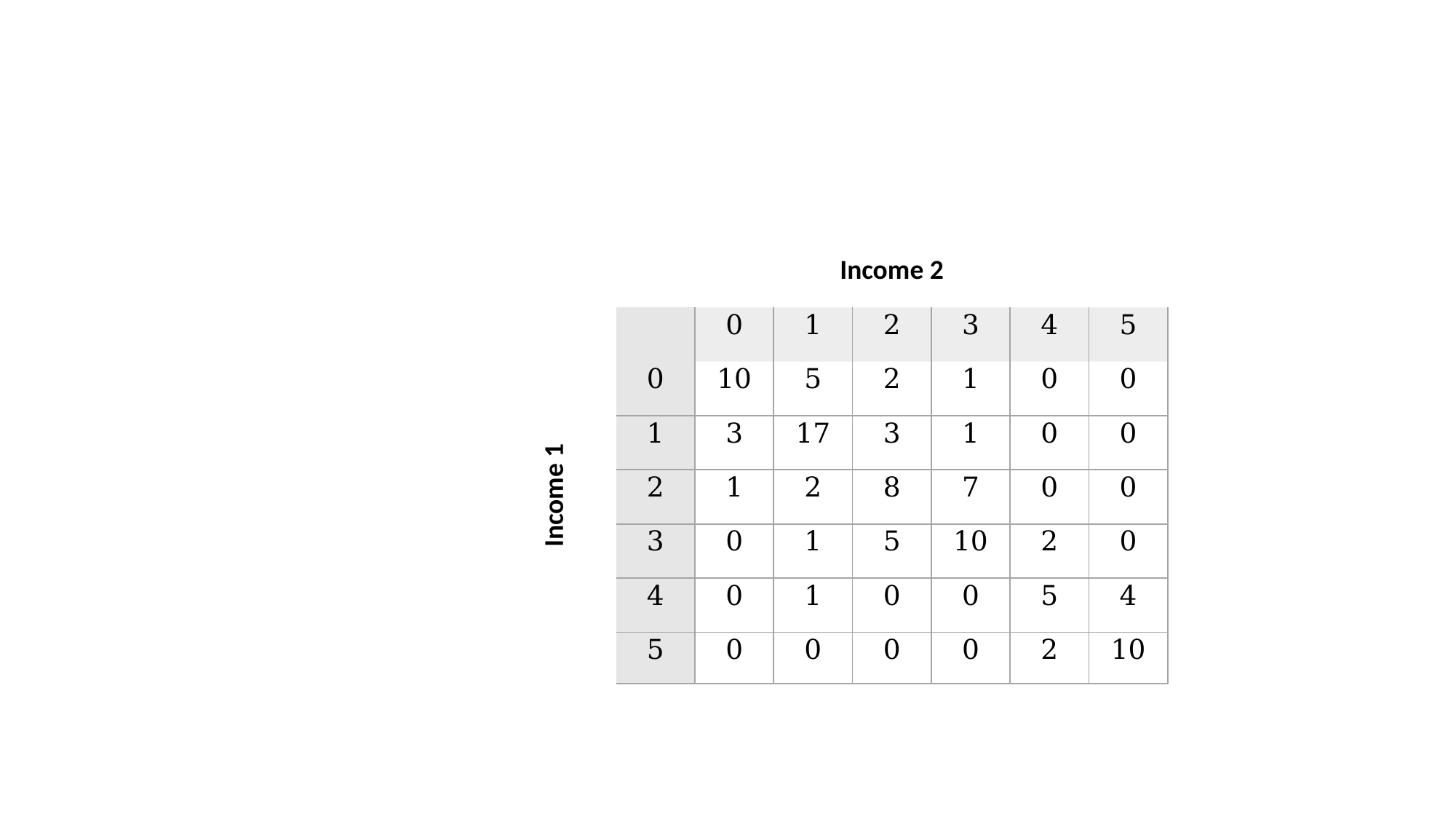

|  | Income 2 |  |  |  |  |  |  |
| --- | --- | --- | --- | --- | --- | --- | --- |
| Income 1 |  | 0 | 1 | 2 | 3 | 4 | 5 |
|  | 0 | 10 | 5 | 2 | 1 | 0 | 0 |
|  | 1 | 3 | 17 | 3 | 1 | 0 | 0 |
|  | 2 | 1 | 2 | 8 | 7 | 0 | 0 |
|  | 3 | 0 | 1 | 5 | 10 | 2 | 0 |
|  | 4 | 0 | 1 | 0 | 0 | 5 | 4 |
|  | 5 | 0 | 0 | 0 | 0 | 2 | 10 |